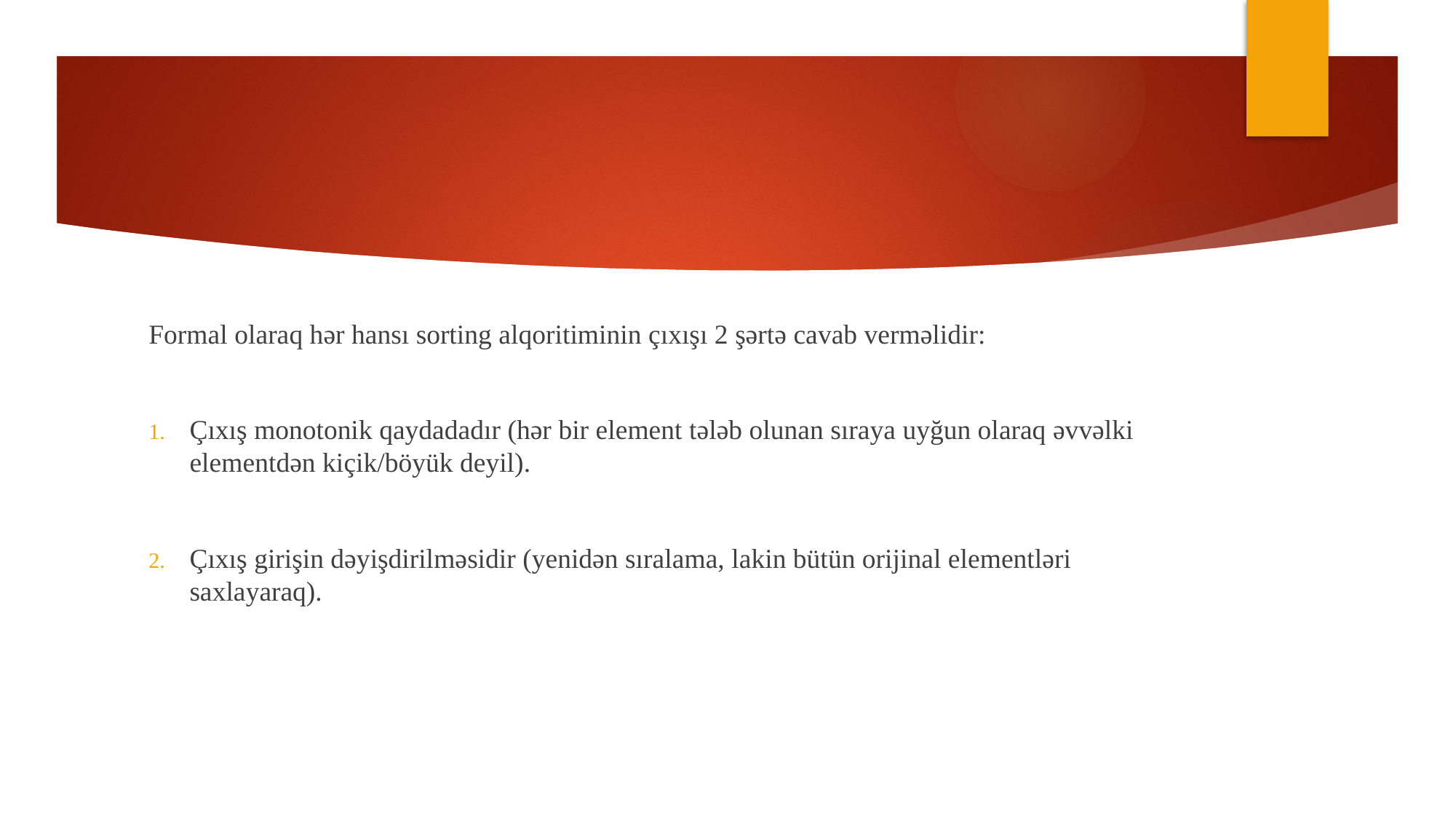

Formal olaraq hər hansı sorting alqoritiminin çıxışı 2 şərtə cavab verməlidir:

Çıxış monotonik qaydadadır (hər bir element tələb olunan sıraya uyğun olaraq əvvəlki elementdən kiçik/böyük deyil).

Çıxış girişin dəyişdirilməsidir (yenidən sıralama, lakin bütün orijinal elementləri saxlayaraq).